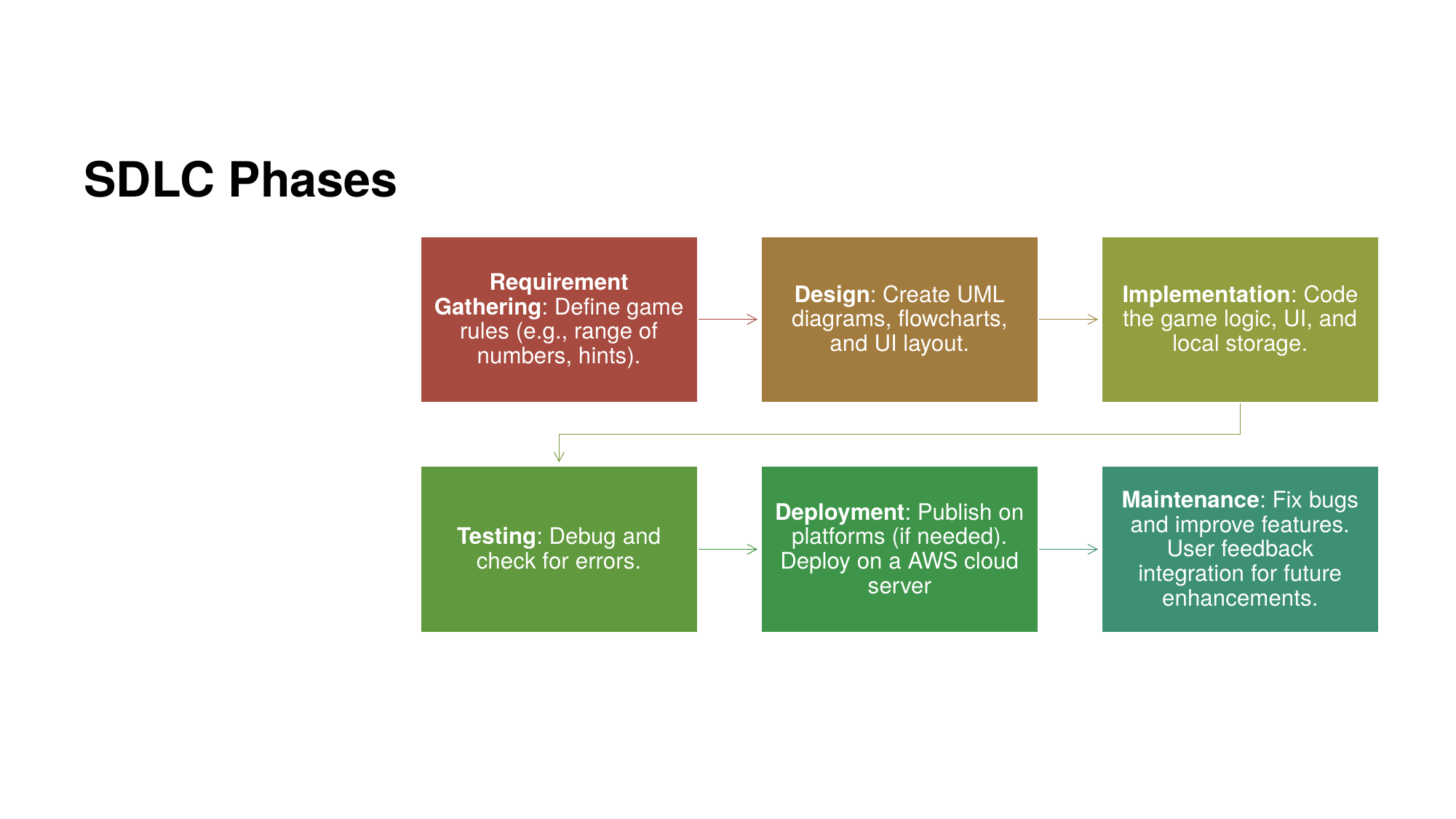

# SDLC Phases

Requirement Gathering: Define game rules (e.g., range of numbers, hints).

Design: Create UML diagrams, flowcharts, and UI layout.

Implementation: Code the game logic, UI, and local storage.

Testing: Debug and check for errors.

Deployment: Publish on platforms (if needed). Deploy on a AWS cloud server
Maintenance: Fix bugs and improve features. User feedback integration for future enhancements.